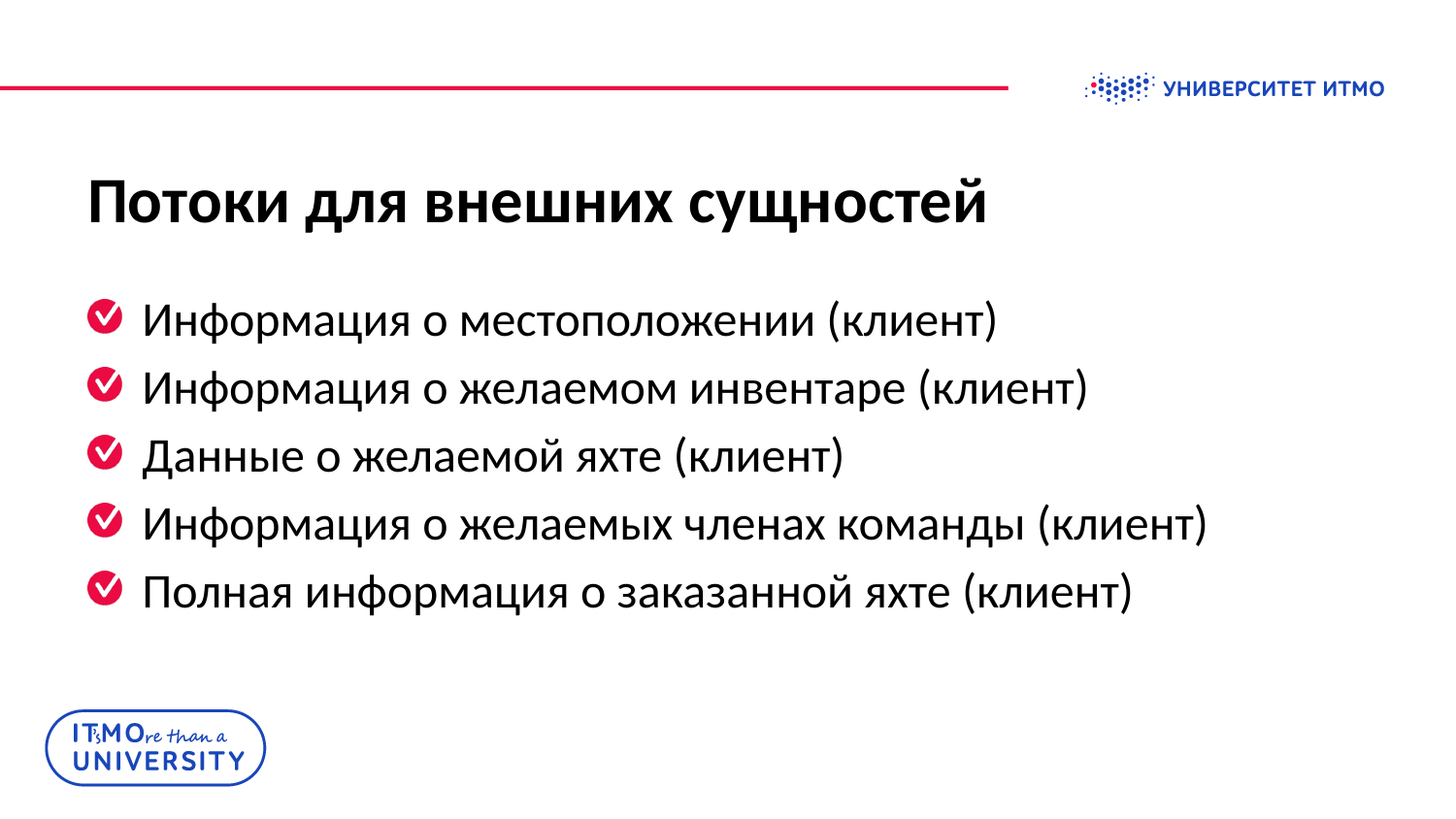

Колонтитул
# Потоки для внешних сущностей
Информация о местоположении (клиент)
Информация о желаемом инвентаре (клиент)
Данные о желаемой яхте (клиент)
Информация о желаемых членах команды (клиент)
Полная информация о заказанной яхте (клиент)